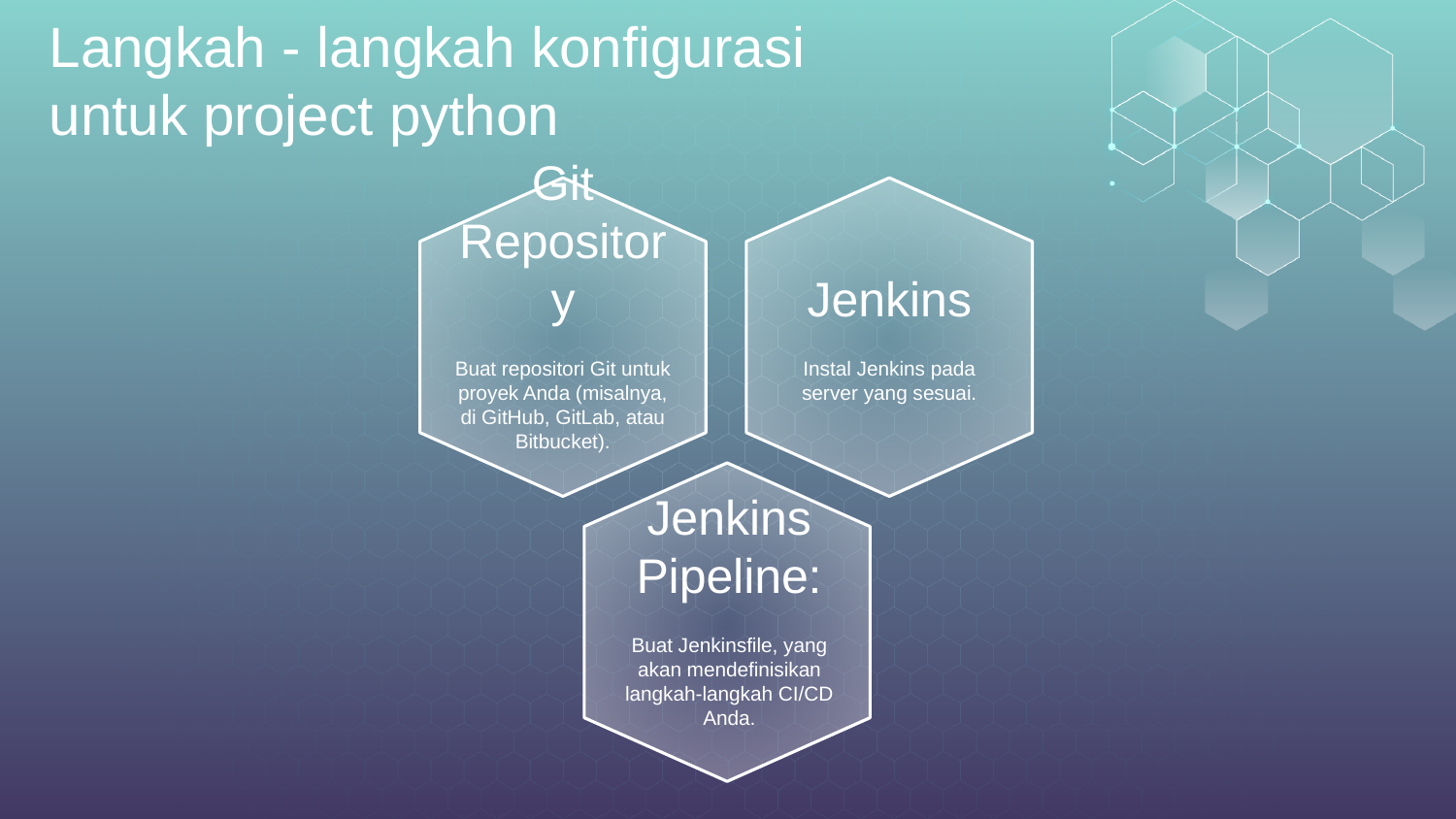

# Langkah - langkah konfigurasi untuk project python

Git Repository
Jenkins
Buat repositori Git untuk proyek Anda (misalnya, di GitHub, GitLab, atau Bitbucket).
Instal Jenkins pada server yang sesuai.

Jenkins Pipeline:
Buat Jenkinsfile, yang akan mendefinisikan langkah-langkah CI/CD Anda.